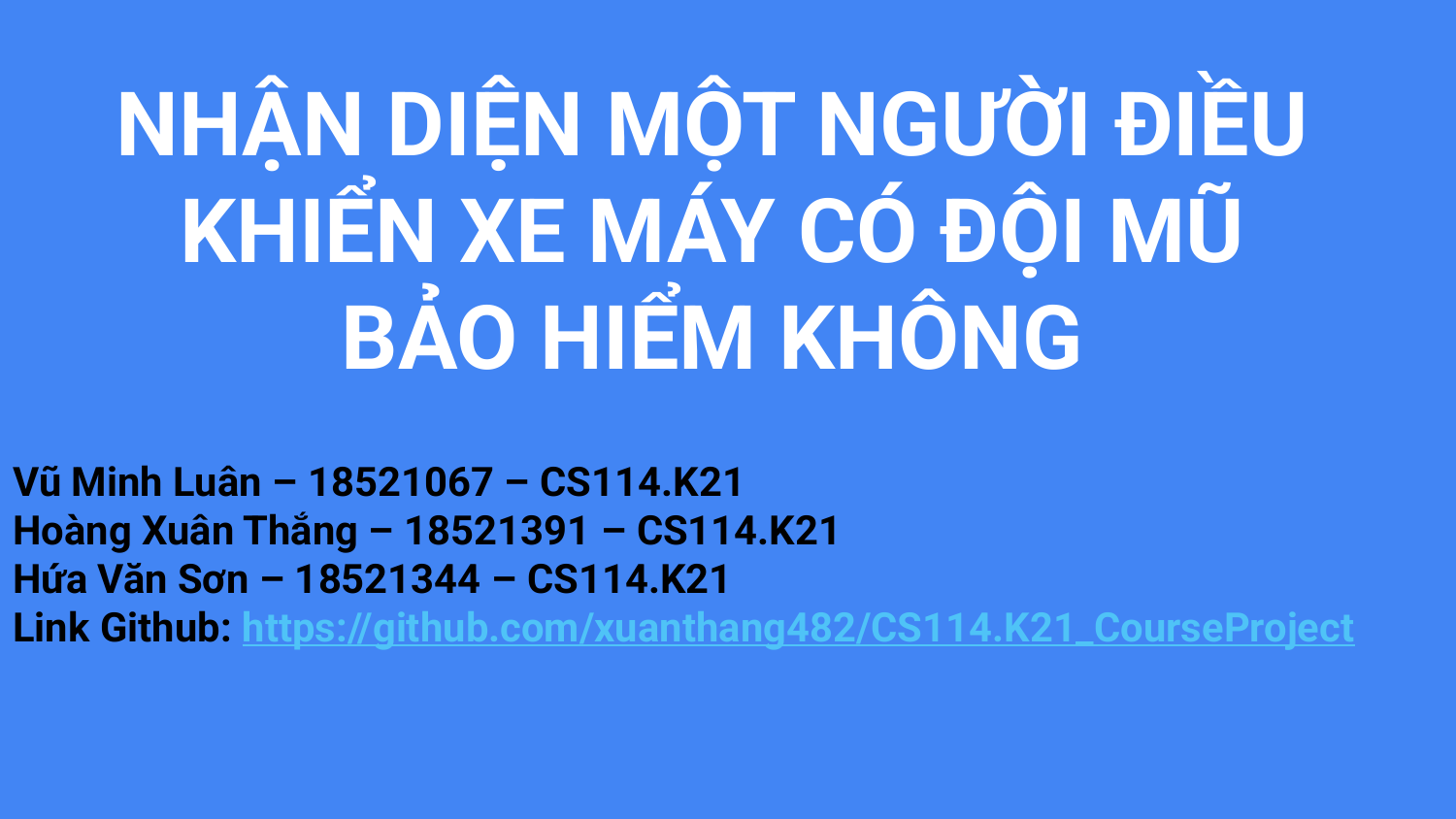

NHẬN DIỆN MỘT NGƯỜI ĐIỀU KHIỂN XE MÁY CÓ ĐỘI MŨ BẢO HIỂM KHÔNG

Vũ Minh Luân – 18521067 – CS114.K21
Hoàng Xuân Thắng – 18521391 – CS114.K21
Hứa Văn Sơn – 18521344 – CS114.K21
Link Github: https://github.com/xuanthang482/CS114.K21_CourseProject